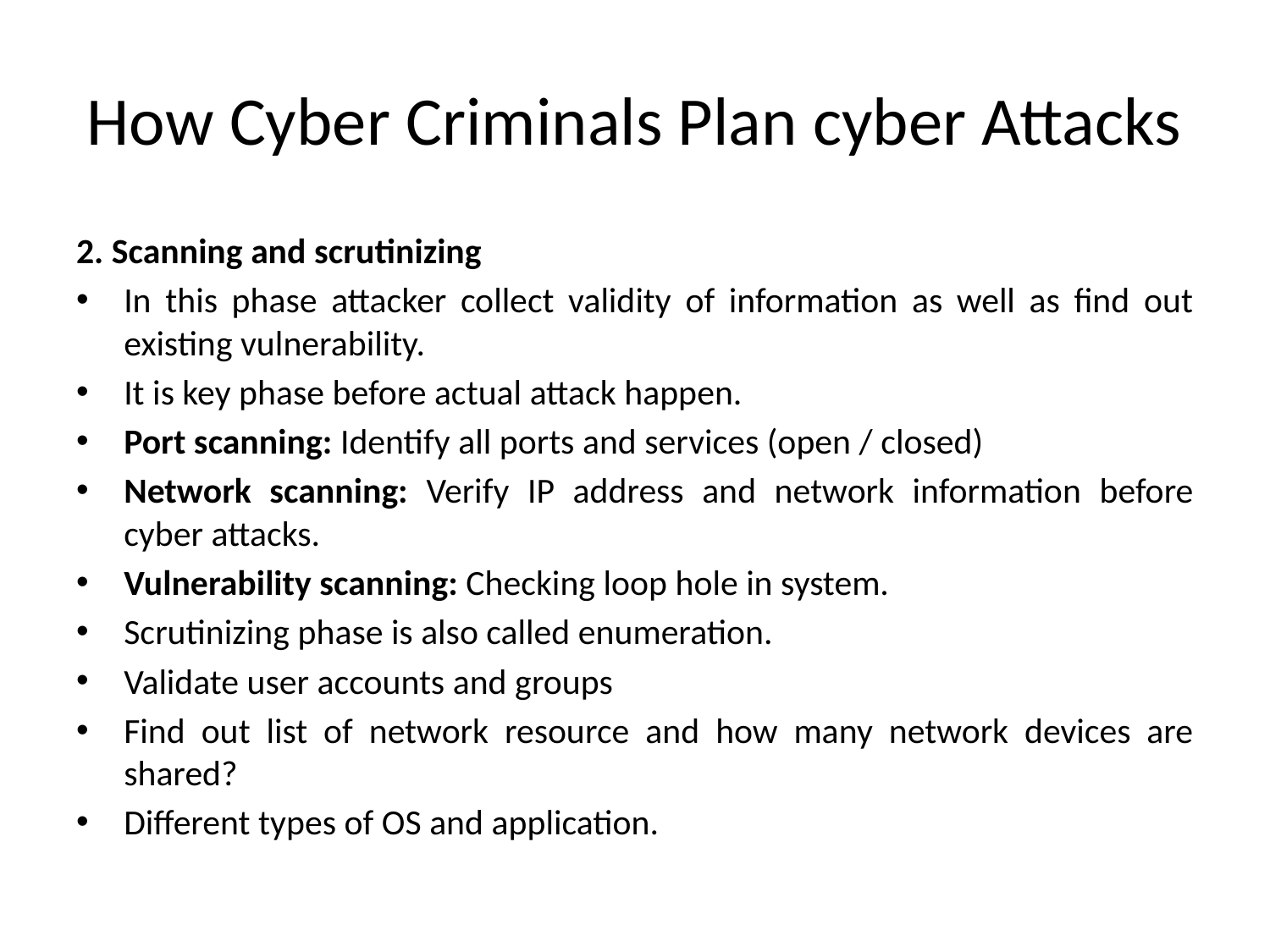

# How Cyber Criminals Plan cyber Attacks
2. Scanning and scrutinizing
In this phase attacker collect validity of information as well as find out existing vulnerability.
It is key phase before actual attack happen.
Port scanning: Identify all ports and services (open / closed)
Network scanning: Verify IP address and network information before cyber attacks.
Vulnerability scanning: Checking loop hole in system.
Scrutinizing phase is also called enumeration.
Validate user accounts and groups
Find out list of network resource and how many network devices are shared?
Different types of OS and application.